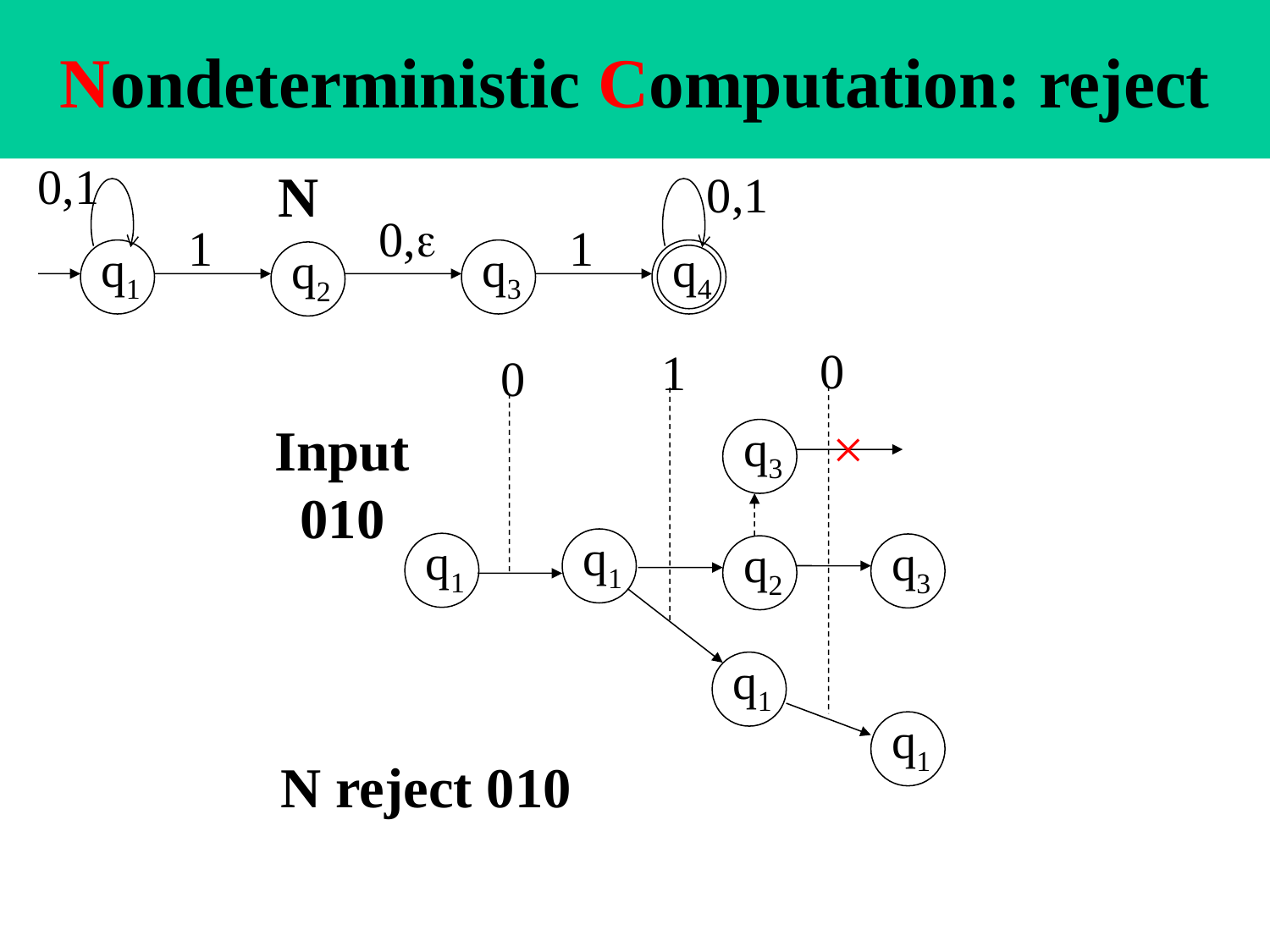

# Nondeterministic Computation: reject
0,1
0,1

0,ε
1
1
q1
q3
q4
q2

N
0

×

q3

q1

1

q2

q1

0

q1

Input
010
q3

q1

N reject 010